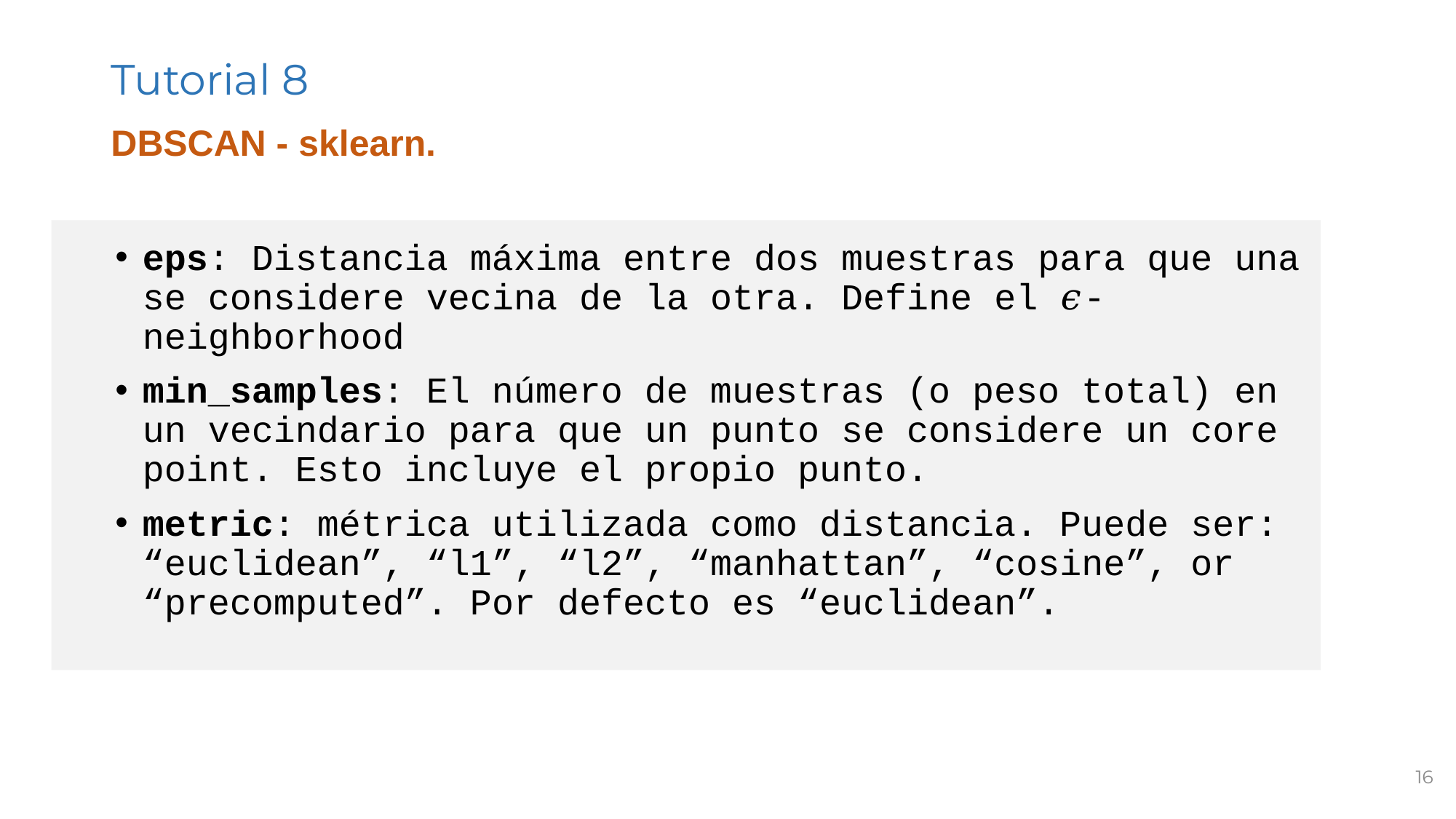

# Tutorial 8
DBSCAN - sklearn.

eps: Distancia máxima entre dos muestras para que una se considere vecina de la otra. Define el 𝜖-neighborhood
min_samples: El número de muestras (o peso total) en un vecindario para que un punto se considere un core point. Esto incluye el propio punto.
metric: métrica utilizada como distancia. Puede ser: “euclidean”, “l1”, “l2”, “manhattan”, “cosine”, or “precomputed”. Por defecto es “euclidean”.

16